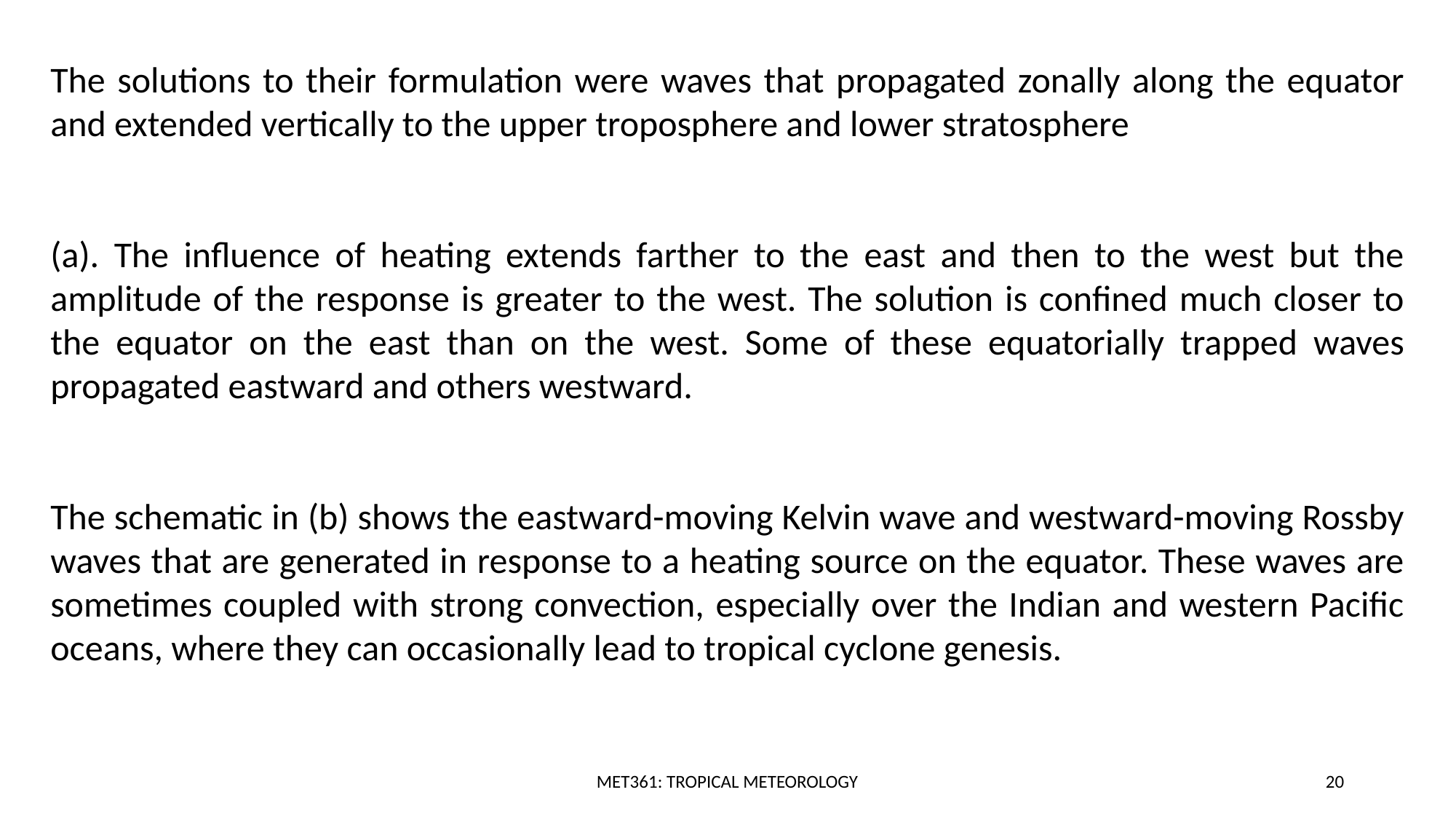

The solutions to their formulation were waves that propagated zonally along the equator and extended vertically to the upper troposphere and lower stratosphere

(a). The influence of heating extends farther to the east and then to the west but the amplitude of the response is greater to the west. The solution is confined much closer to the equator on the east than on the west. Some of these equatorially trapped waves propagated eastward and others westward.

The schematic in (b) shows the eastward-moving Kelvin wave and westward-moving Rossby waves that are generated in response to a heating source on the equator. These waves are sometimes coupled with strong convection, especially over the Indian and western Pacific oceans, where they can occasionally lead to tropical cyclone genesis.
MET361: TROPICAL METEOROLOGY
20